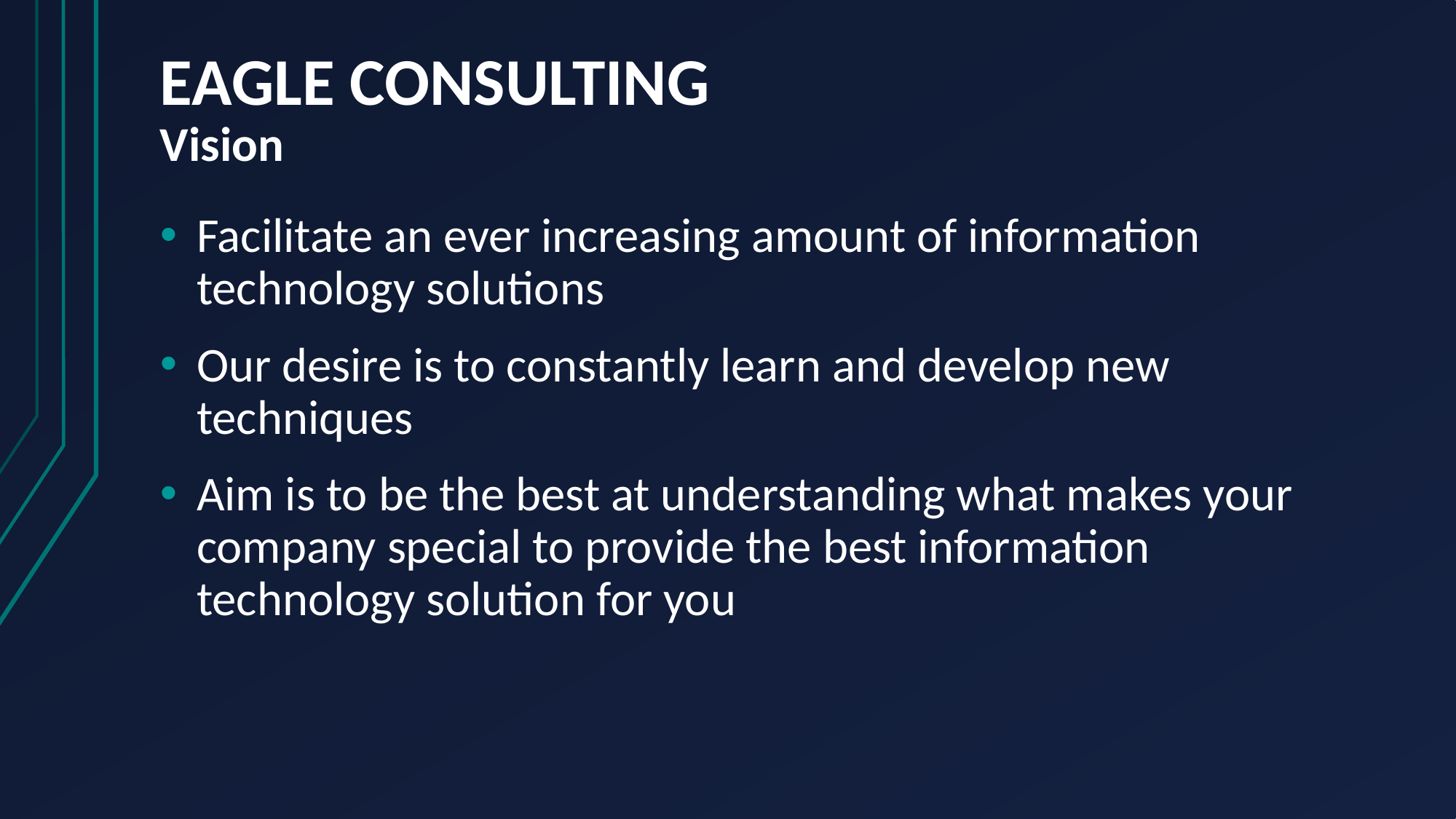

# EAGLE CONSULTING Vision
Facilitate an ever increasing amount of information technology solutions
Our desire is to constantly learn and develop new techniques
Aim is to be the best at understanding what makes your company special to provide the best information technology solution for you